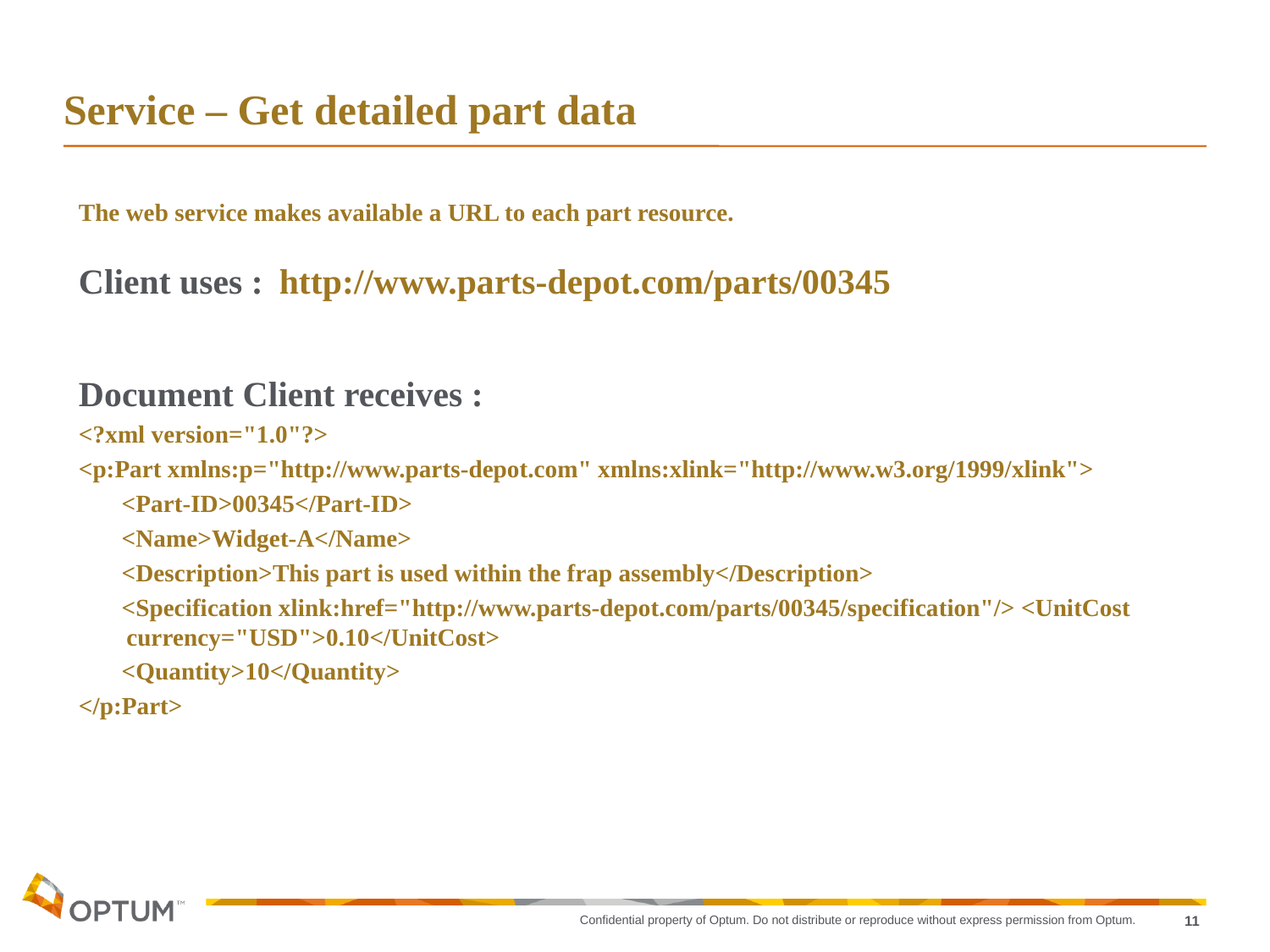

# Service – Get detailed part data
The web service makes available a URL to each part resource.
Client uses : http://www.parts-depot.com/parts/00345

Document Client receives :
<?xml version="1.0"?>
<p:Part xmlns:p="http://www.parts-depot.com" xmlns:xlink="http://www.w3.org/1999/xlink">
       <Part-ID>00345</Part-ID>
       <Name>Widget-A</Name>
       <Description>This part is used within the frap assembly</Description>
       <Specification xlink:href="http://www.parts-depot.com/parts/00345/specification"/> <UnitCost currency="USD">0.10</UnitCost>
       <Quantity>10</Quantity>
</p:Part>